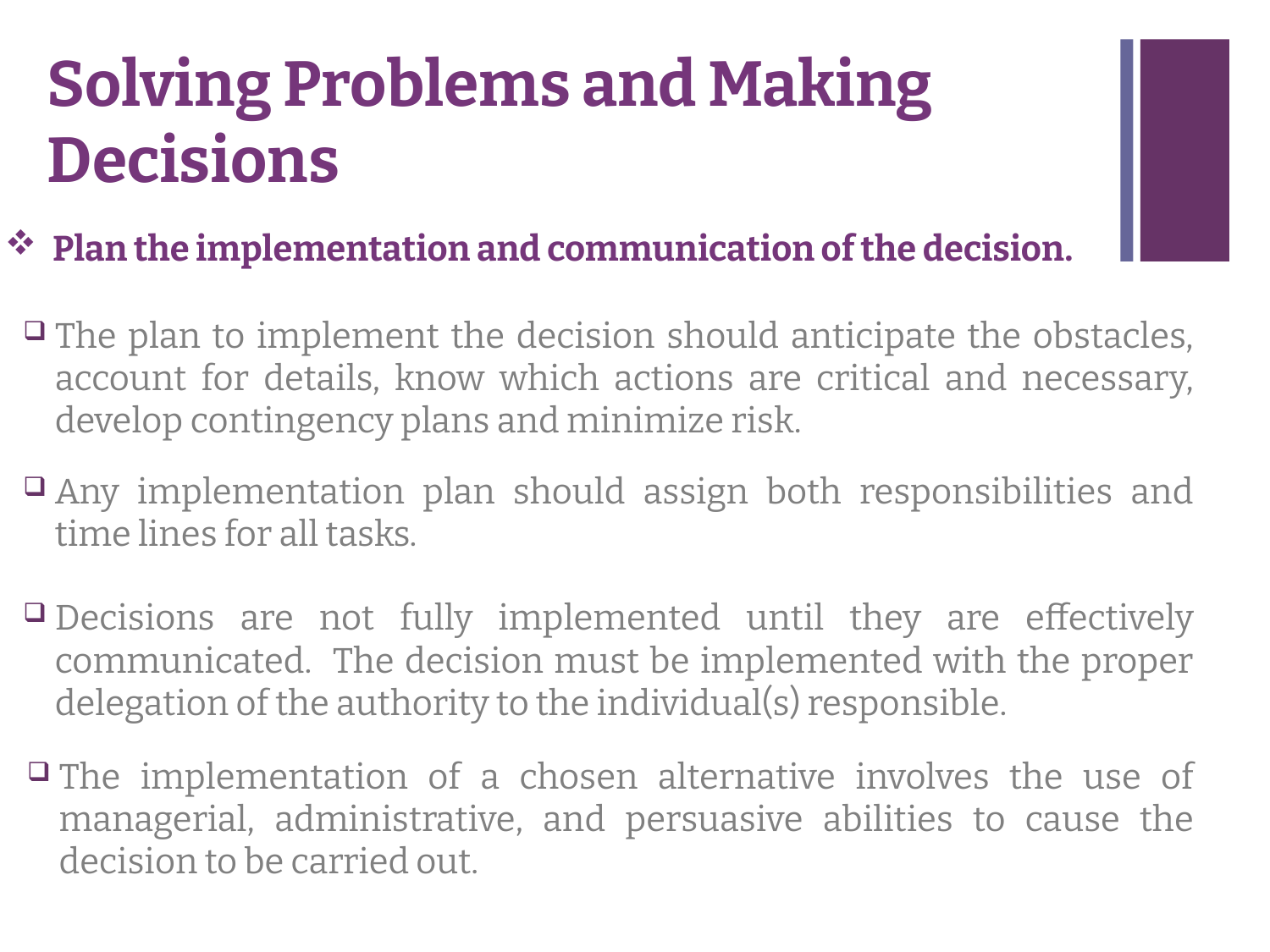

Solving Problems and Making Decisions
Plan the implementation and communication of the decision.
The plan to implement the decision should anticipate the obstacles, account for details, know which actions are critical and necessary, develop contingency plans and minimize risk.
Any implementation plan should assign both responsibilities and time lines for all tasks.
Decisions are not fully implemented until they are effectively communicated.  The decision must be implemented with the proper delegation of the authority to the individual(s) responsible.
The implementation of a chosen alternative involves the use of managerial, administrative, and persuasive abilities to cause the decision to be carried out.